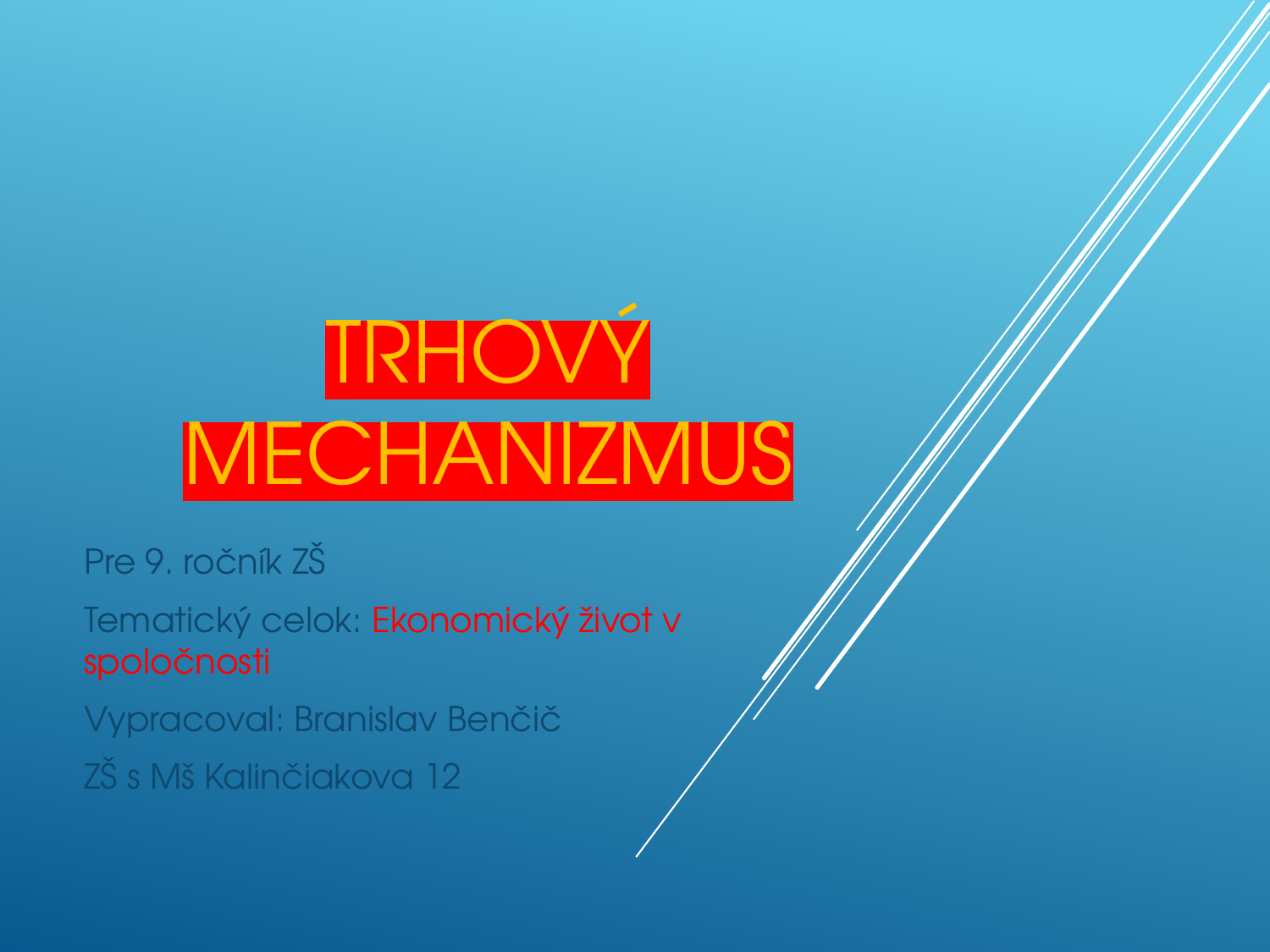

# Trhový mechanizmus
Pre 9. ročník ZŠ
Tematický celok: Ekonomický život v spoločnosti
Vypracoval: Branislav Benčič
ZŠ s Mš Kalinčiakova 12